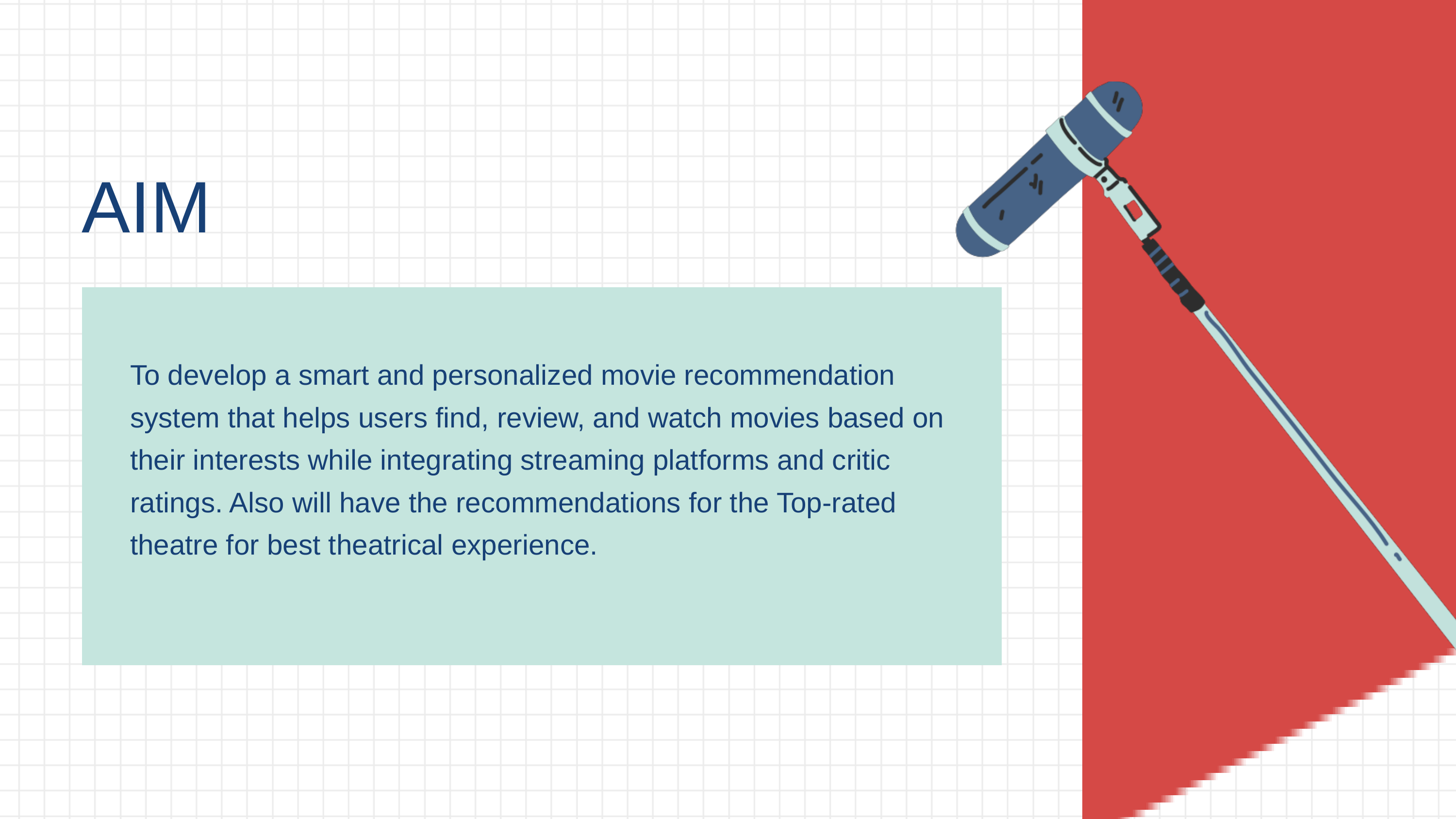

AIM

To develop a smart and personalized movie recommendation system that helps users find, review, and watch movies based on their interests while integrating streaming platforms and critic ratings. Also will have the recommendations for the Top-rated theatre for best theatrical experience.